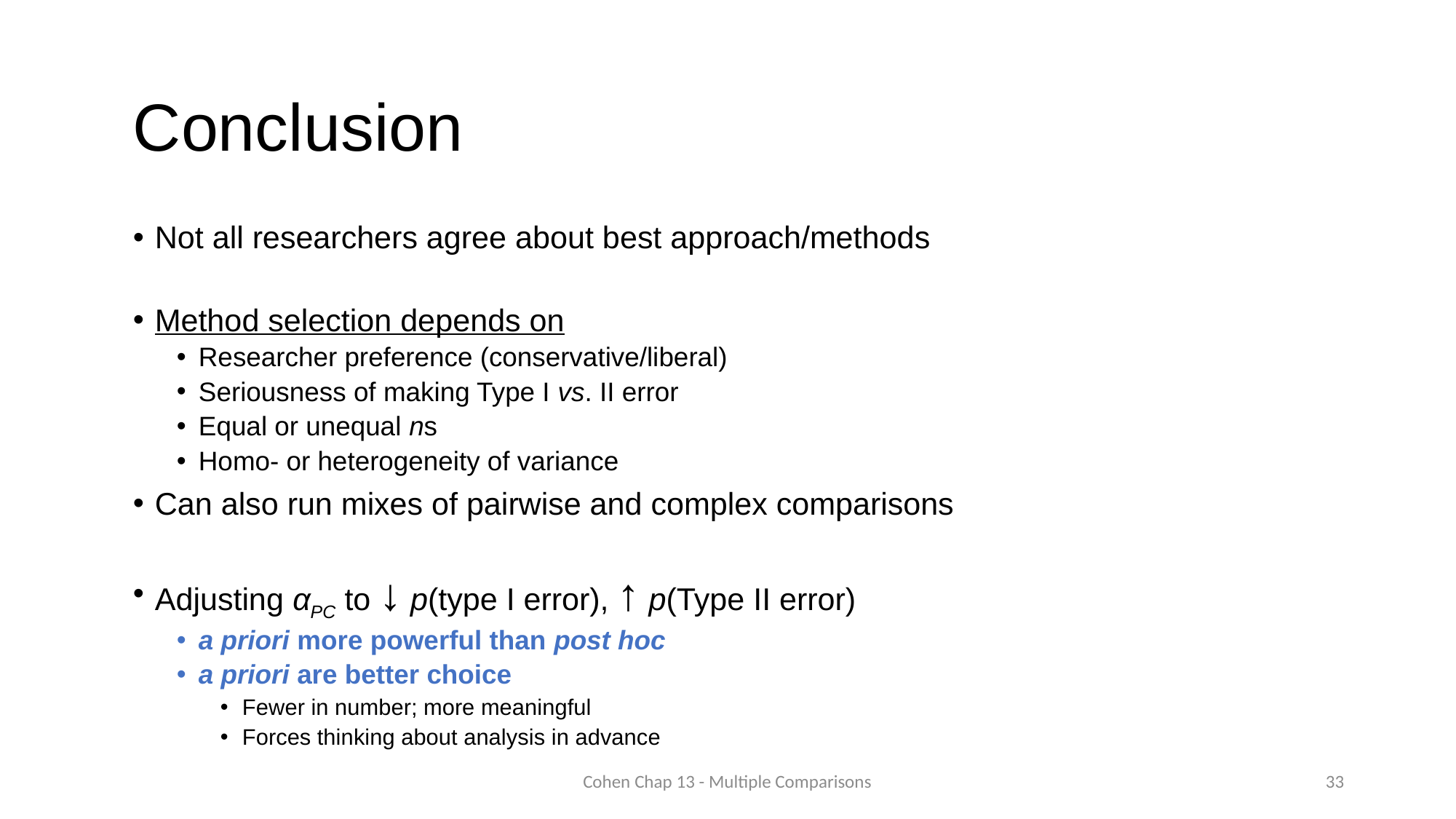

# Conclusion
Not all researchers agree about best approach/methods

Method selection depends on
Researcher preference (conservative/liberal)
Seriousness of making Type I vs. II error
Equal or unequal ns
Homo- or heterogeneity of variance
Can also run mixes of pairwise and complex comparisons

Adjusting αPC to ↓ p(type I error), ↑ p(Type II error)
a priori more powerful than post hoc
a priori are better choice
Fewer in number; more meaningful
Forces thinking about analysis in advance

Cohen Chap 13 - Multiple Comparisons
33